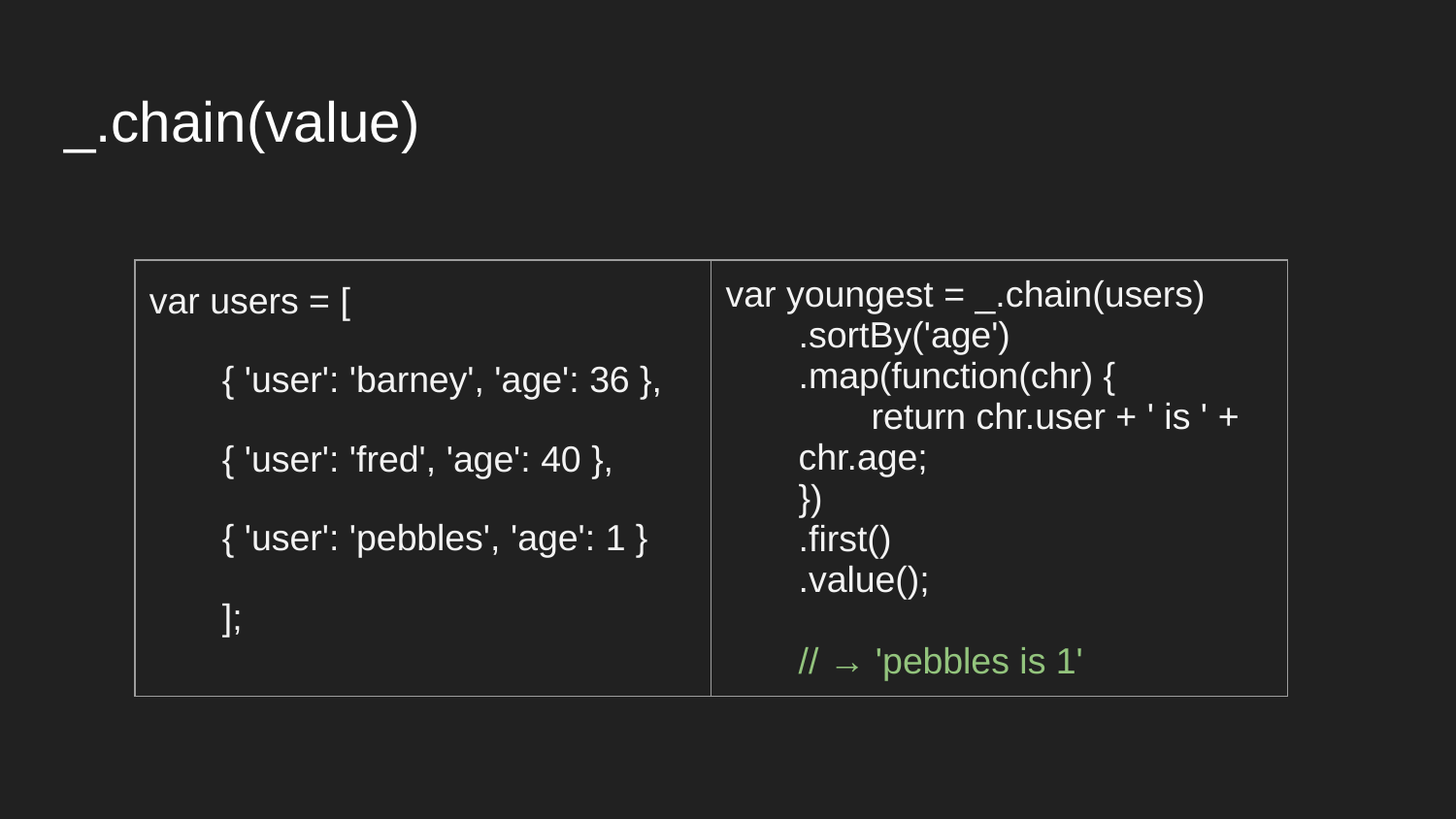

# _.chain(value)

| var users = [ { 'user': 'barney', 'age': 36 }, { 'user': 'fred', 'age': 40 }, { 'user': 'pebbles', 'age': 1 } ]; | var youngest = \_.chain(users) .sortBy('age') .map(function(chr) { return chr.user + ' is ' + chr.age; }) .first() .value(); // → 'pebbles is 1' |
| --- | --- |